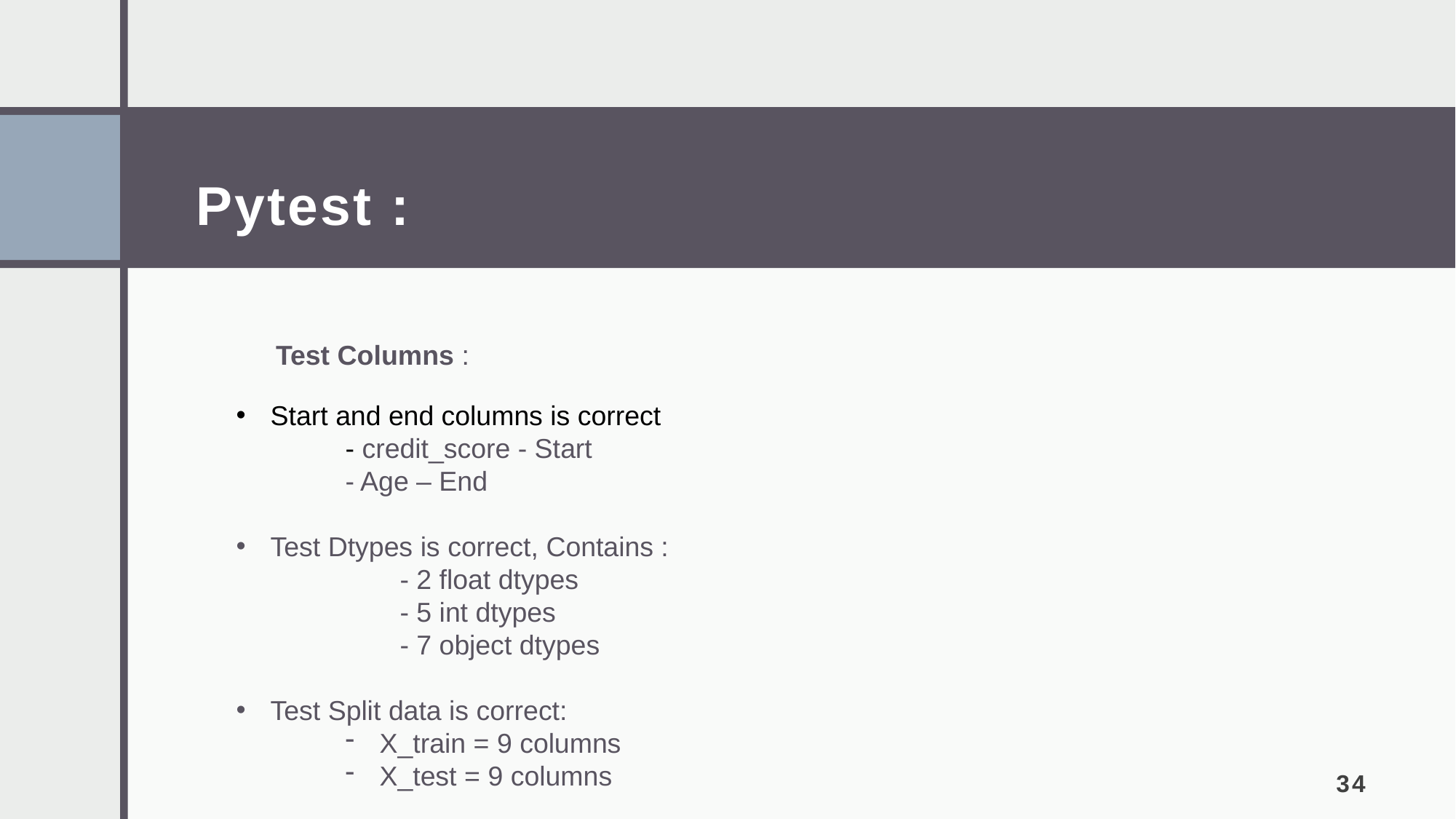

# Pytest :
Test Columns :
Start and end columns is correct
	- credit_score - Start
	- Age – End

Test Dtypes is correct, Contains :
	- 2 float dtypes
	- 5 int dtypes
	- 7 object dtypes

Test Split data is correct:
X_train = 9 columns
X_test = 9 columns

34